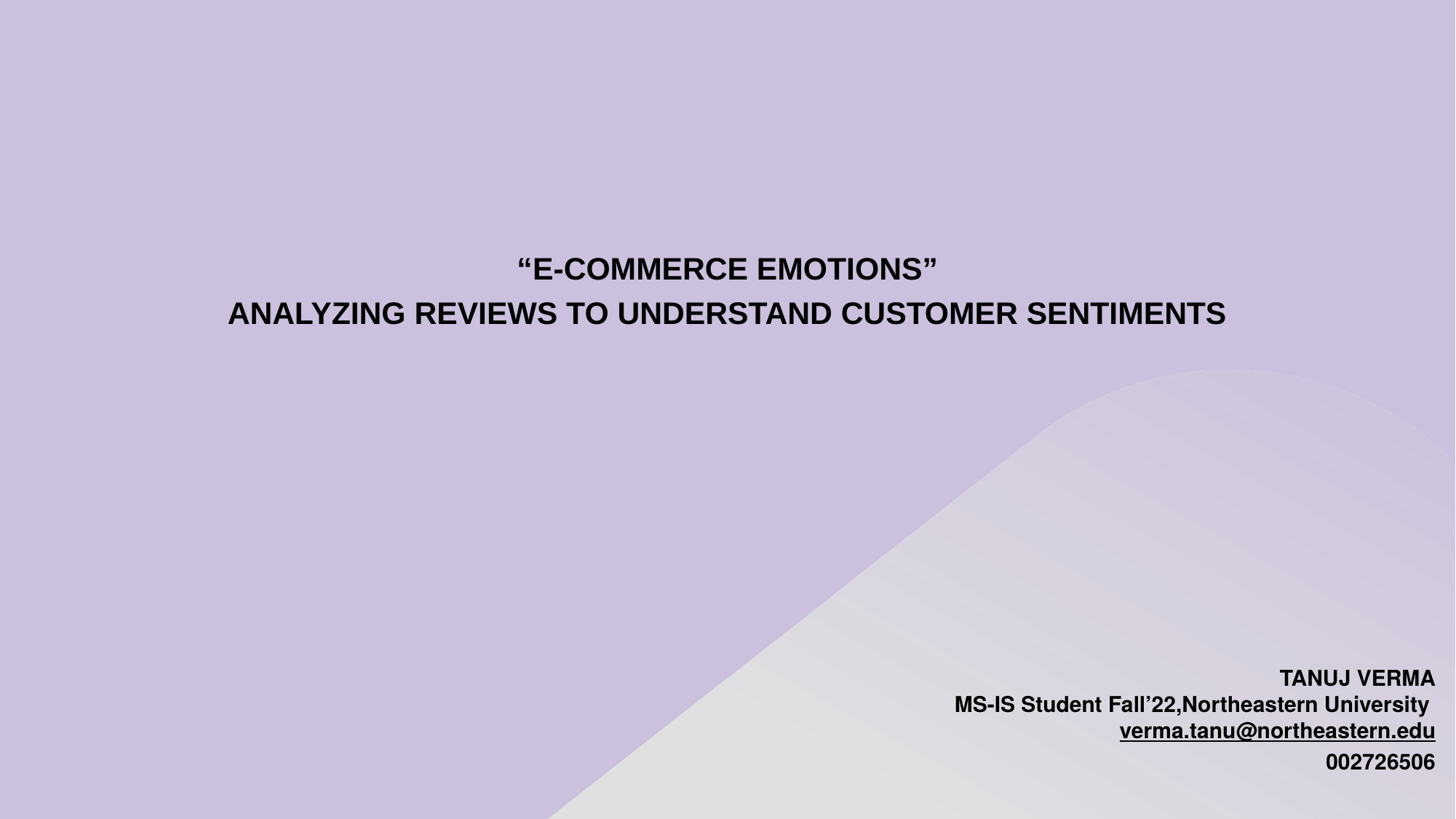

“E-COMMERCE EMOTIONS”
ANALYZING REVIEWS TO UNDERSTAND CUSTOMER SENTIMENTS

# TANUJ VERMA MS-IS Student Fall’22,Northeastern University verma.tanu@northeastern.edu 002726506